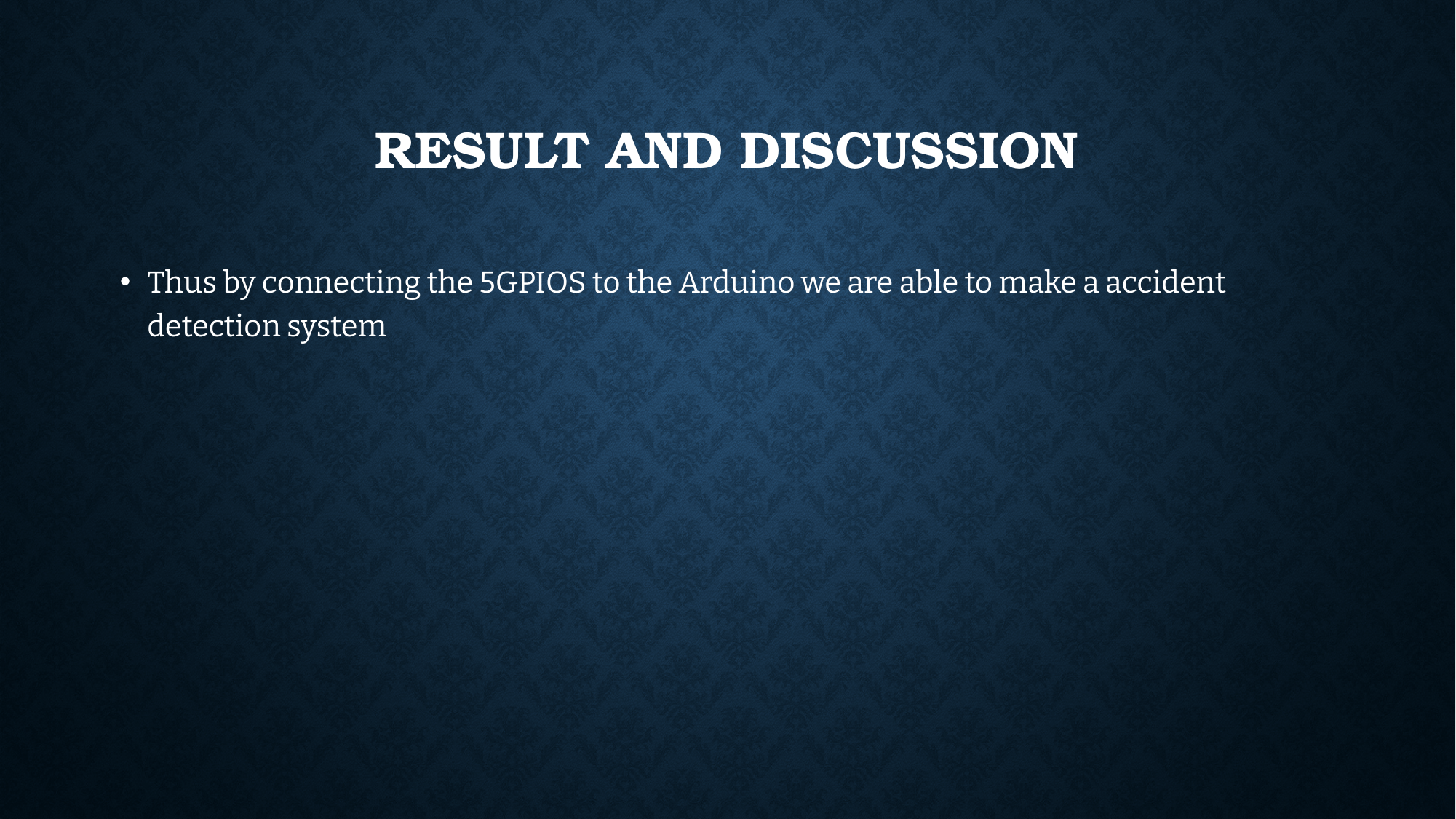

# Result and discussion
Thus by connecting the 5GPIOS to the Arduino we are able to make a accident detection system